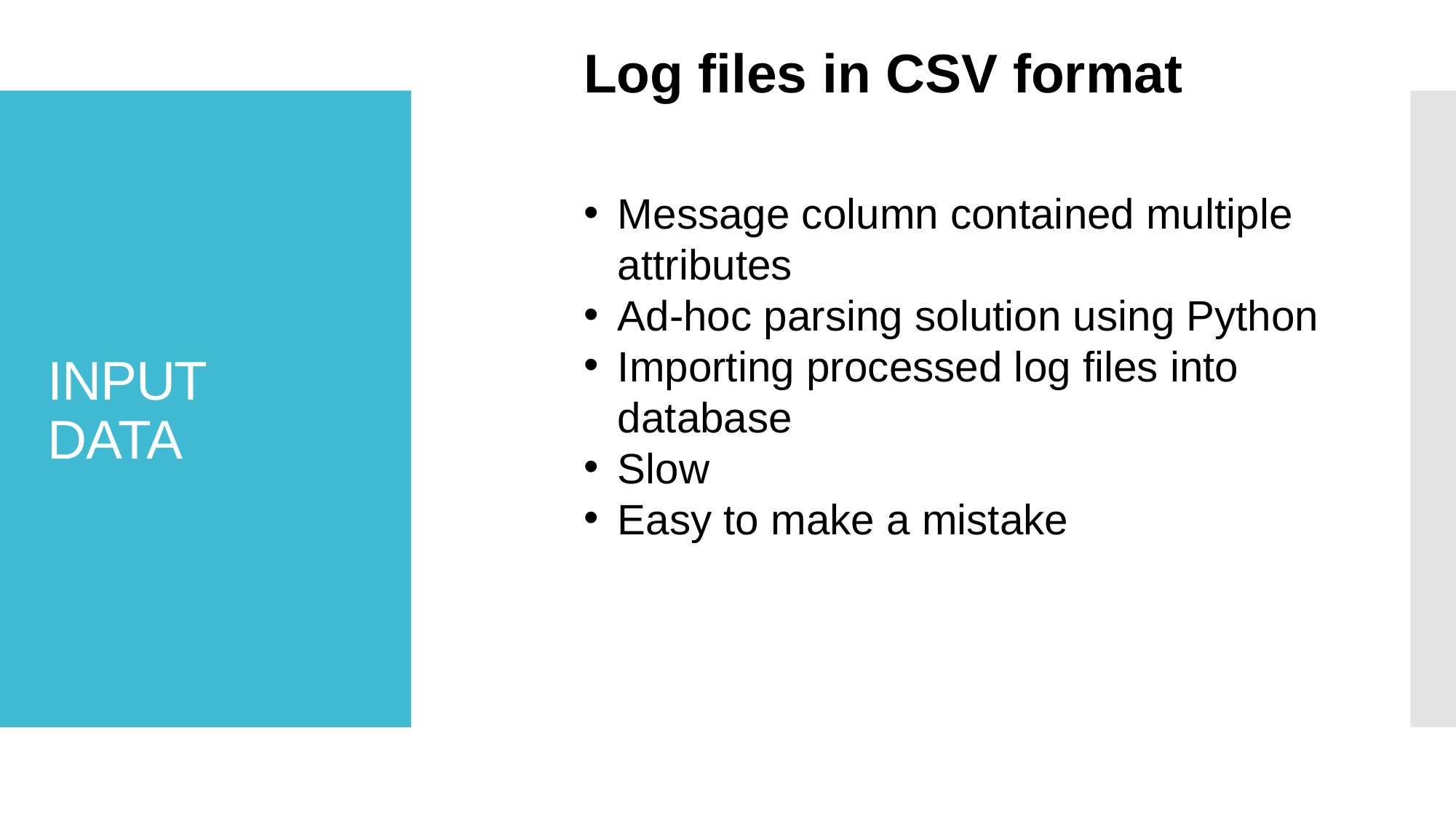

Log files in CSV format
# INPUT DATA
Message column contained multiple attributes
Ad-hoc parsing solution using Python
Importing processed log files into database
Slow
Easy to make a mistake